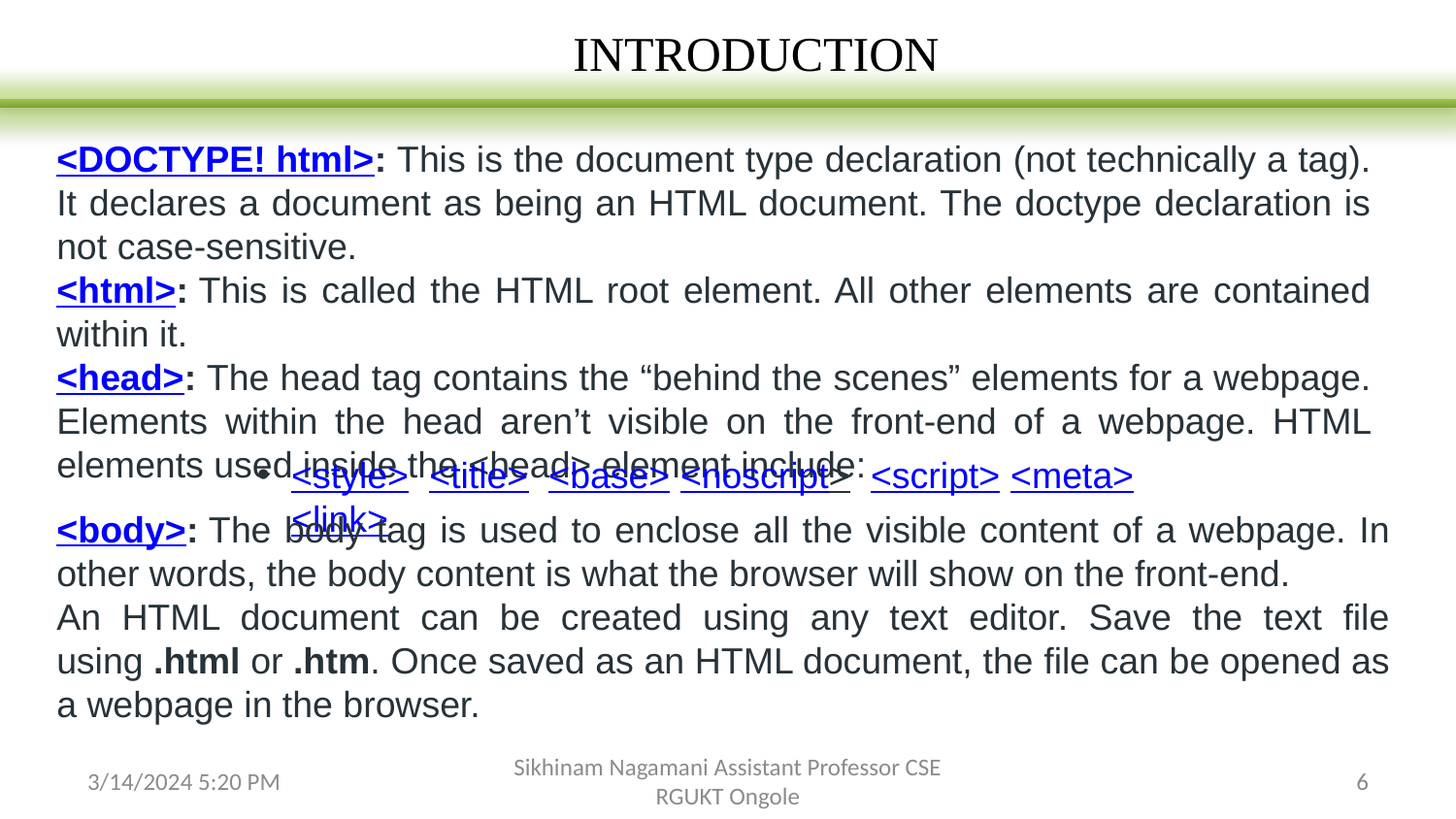

INTRODUCTION

<DOCTYPE! html>: This is the document type declaration (not technically a tag). It declares a document as being an HTML document. The doctype declaration is not case-sensitive.
<html>: This is called the HTML root element. All other elements are contained within it.
<head>: The head tag contains the “behind the scenes” elements for a webpage. Elements within the head aren’t visible on the front-end of a webpage. HTML elements used inside the <head> element include:
<style>  <title>  <base> <noscript>  <script> <meta>  <link>
<body>: The body tag is used to enclose all the visible content of a webpage. In other words, the body content is what the browser will show on the front-end.
An HTML document can be created using any text editor. Save the text file using .html or .htm. Once saved as an HTML document, the file can be opened as a webpage in the browser.
3/14/2024 5:20 PM
Sikhinam Nagamani Assistant Professor CSE RGUKT Ongole
6